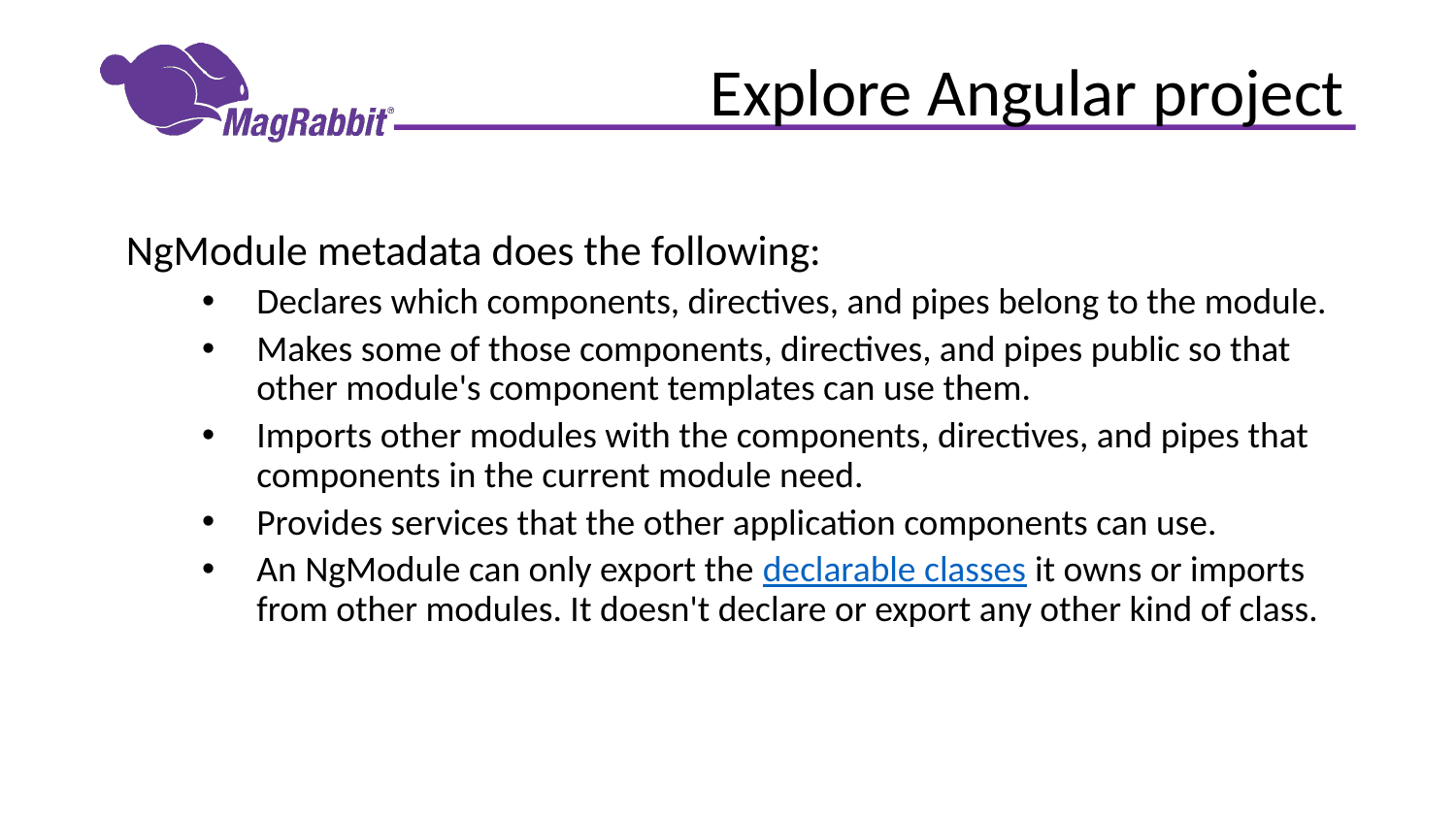

# Explore Angular project
NgModule metadata does the following:
Declares which components, directives, and pipes belong to the module.
Makes some of those components, directives, and pipes public so that other module's component templates can use them.
Imports other modules with the components, directives, and pipes that components in the current module need.
Provides services that the other application components can use.
An NgModule can only export the declarable classes it owns or imports from other modules. It doesn't declare or export any other kind of class.